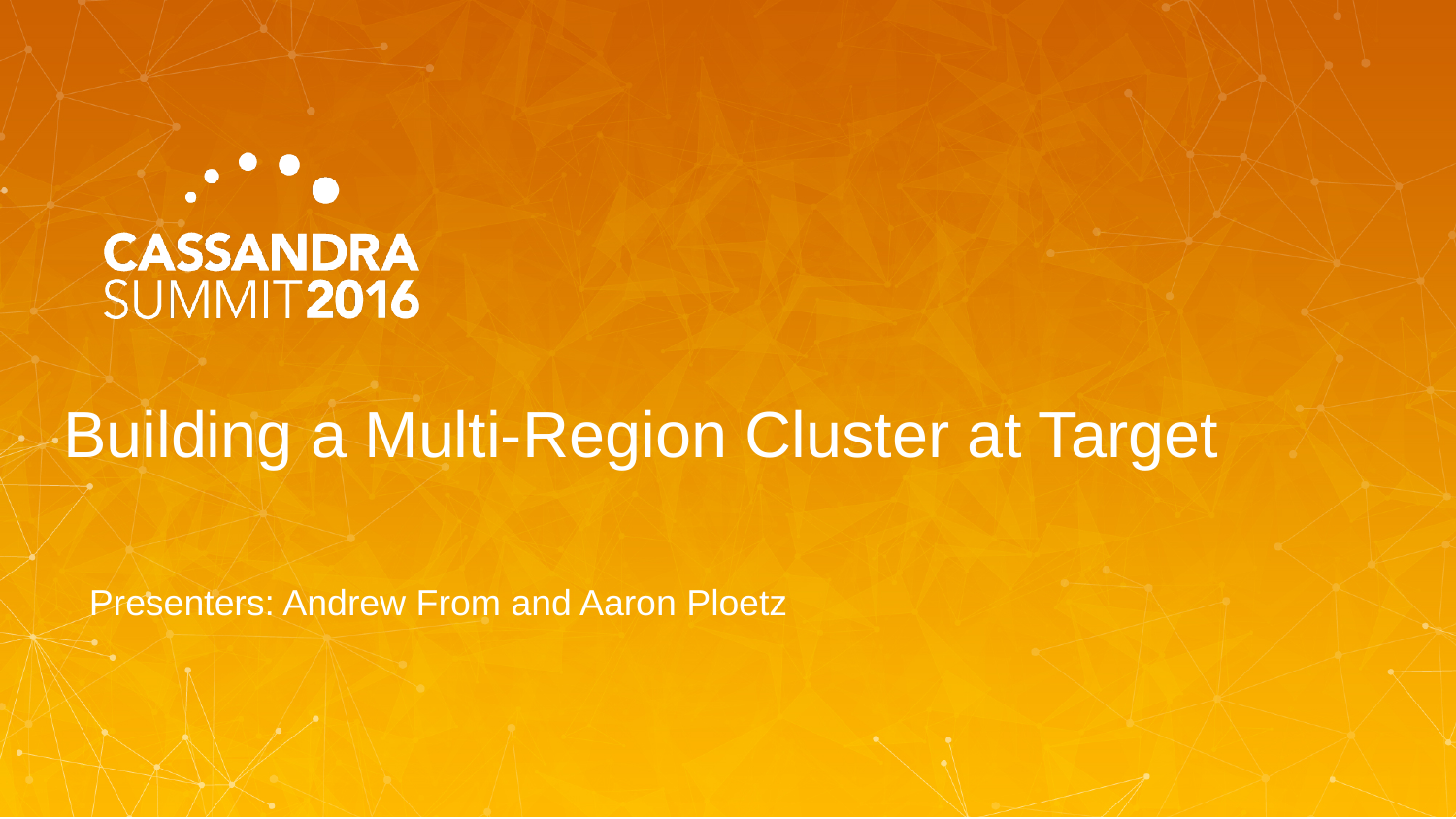

# Building a Multi-Region Cluster at Target
Presenters: Andrew From and Aaron Ploetz